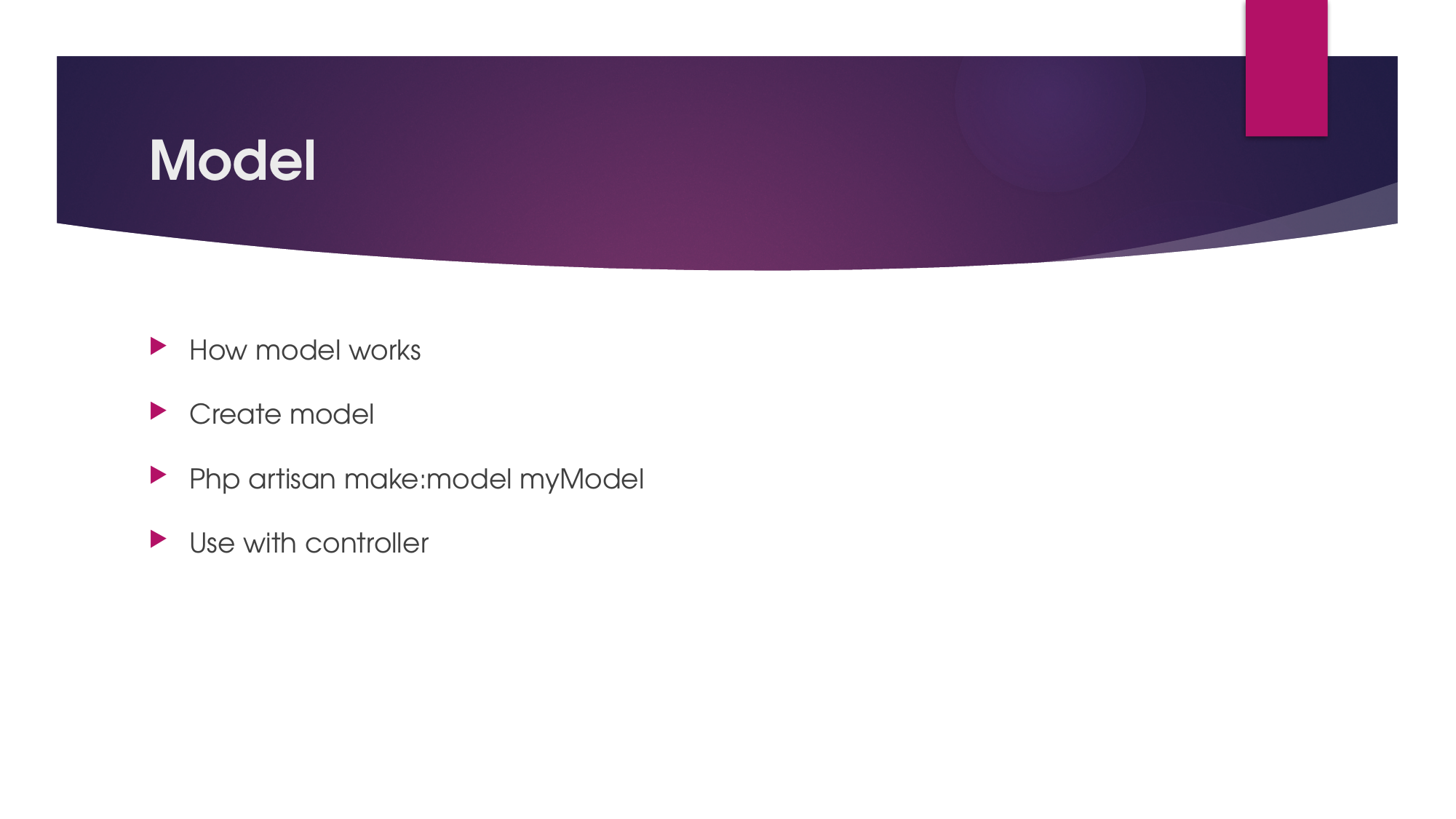

# Model
How model works
Create model
Php artisan make:model myModel
Use with controller